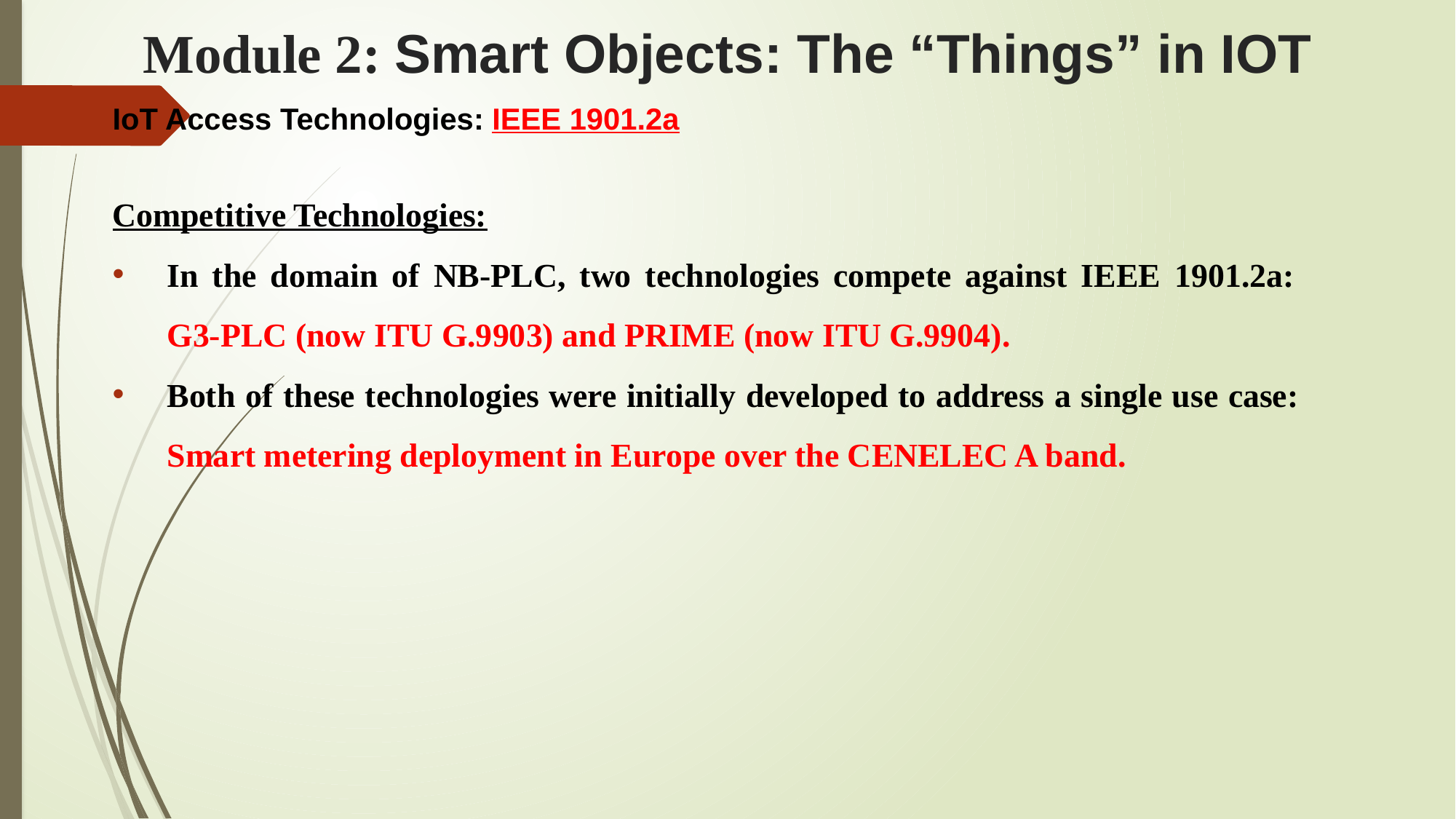

# Module 2: Smart Objects: The “Things” in IOT
IoT Access Technologies: IEEE 1901.2a

Competitive Technologies:
In the domain of NB-PLC, two technologies compete against IEEE 1901.2a:  G3-PLC (now ITU G.9903) and PRIME (now ITU G.9904).
Both of these technologies were initially developed to address a single use case:  Smart metering deployment in Europe over the CENELEC A band.